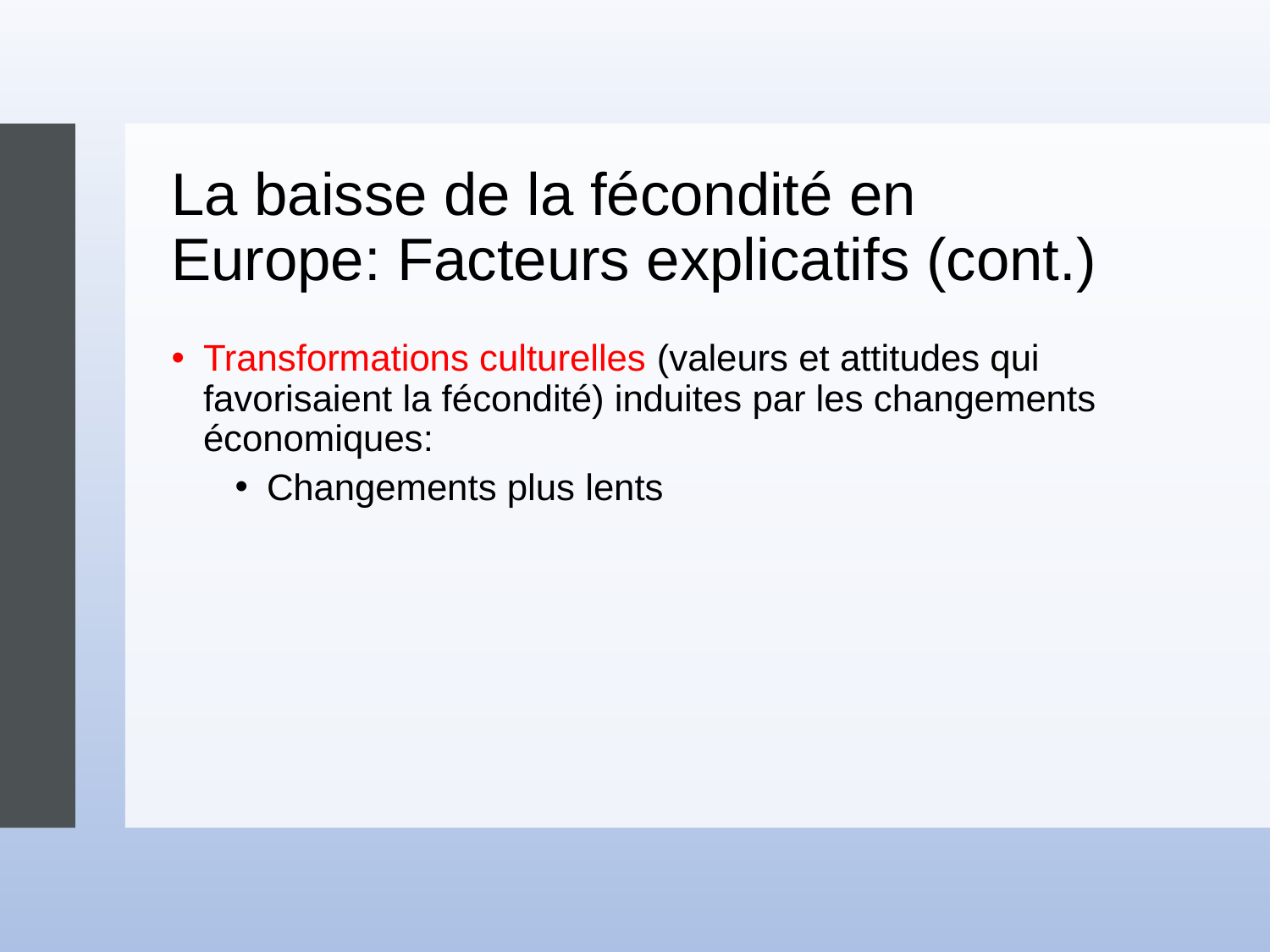

# La baisse de la fécondité en Europe: Facteurs explicatifs (cont.)
Transformations culturelles (valeurs et attitudes qui favorisaient la fécondité) induites par les changements économiques:
Changements plus lents